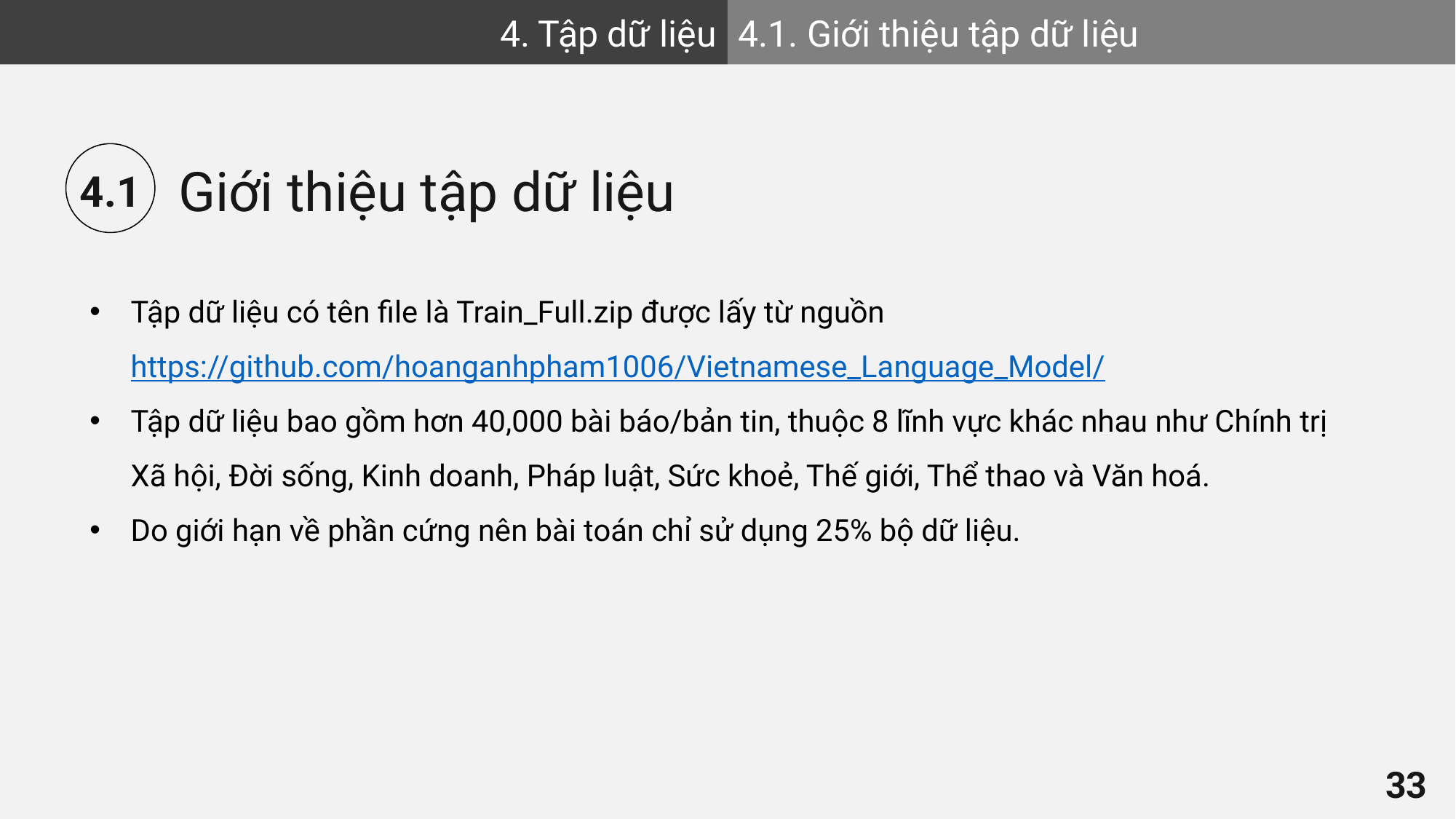

4. Tập dữ liệu
4.1. Giới thiệu tập dữ liệu

4.1
Giới thiệu tập dữ liệu
Tập dữ liệu có tên file là Train_Full.zip được lấy từ nguồn https://github.com/hoanganhpham1006/Vietnamese_Language_Model/
Tập dữ liệu bao gồm hơn 40,000 bài báo/bản tin, thuộc 8 lĩnh vực khác nhau như Chính trị Xã hội, Đời sống, Kinh doanh, Pháp luật, Sức khoẻ, Thế giới, Thể thao và Văn hoá.
Do giới hạn về phần cứng nên bài toán chỉ sử dụng 25% bộ dữ liệu.
33